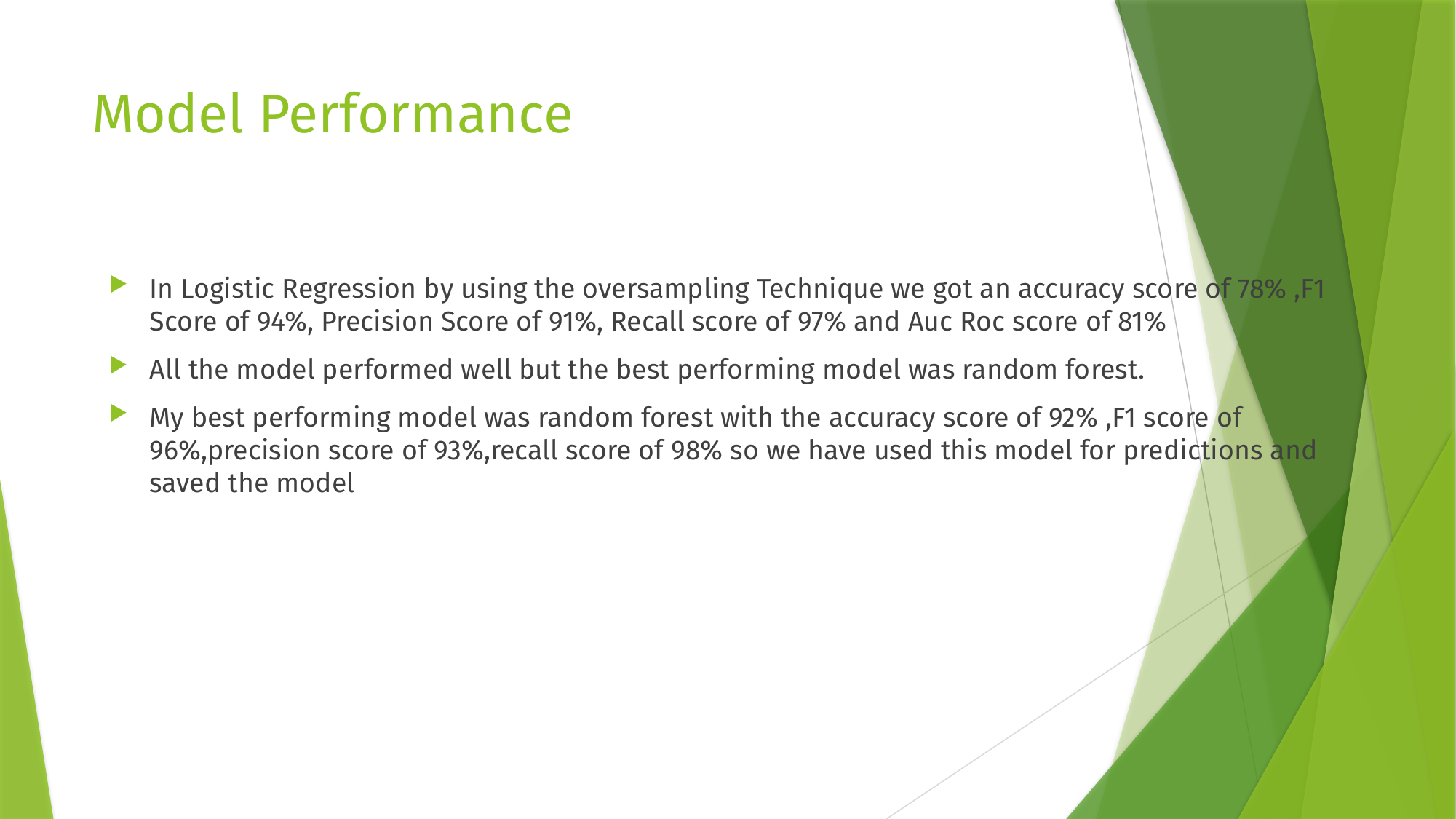

# Model Performance
In Logistic Regression by using the oversampling Technique we got an accuracy score of 78% ,F1 Score of 94%, Precision Score of 91%, Recall score of 97% and Auc Roc score of 81%
All the model performed well but the best performing model was random forest.
My best performing model was random forest with the accuracy score of 92% ,F1 score of 96%,precision score of 93%,recall score of 98% so we have used this model for predictions and saved the model